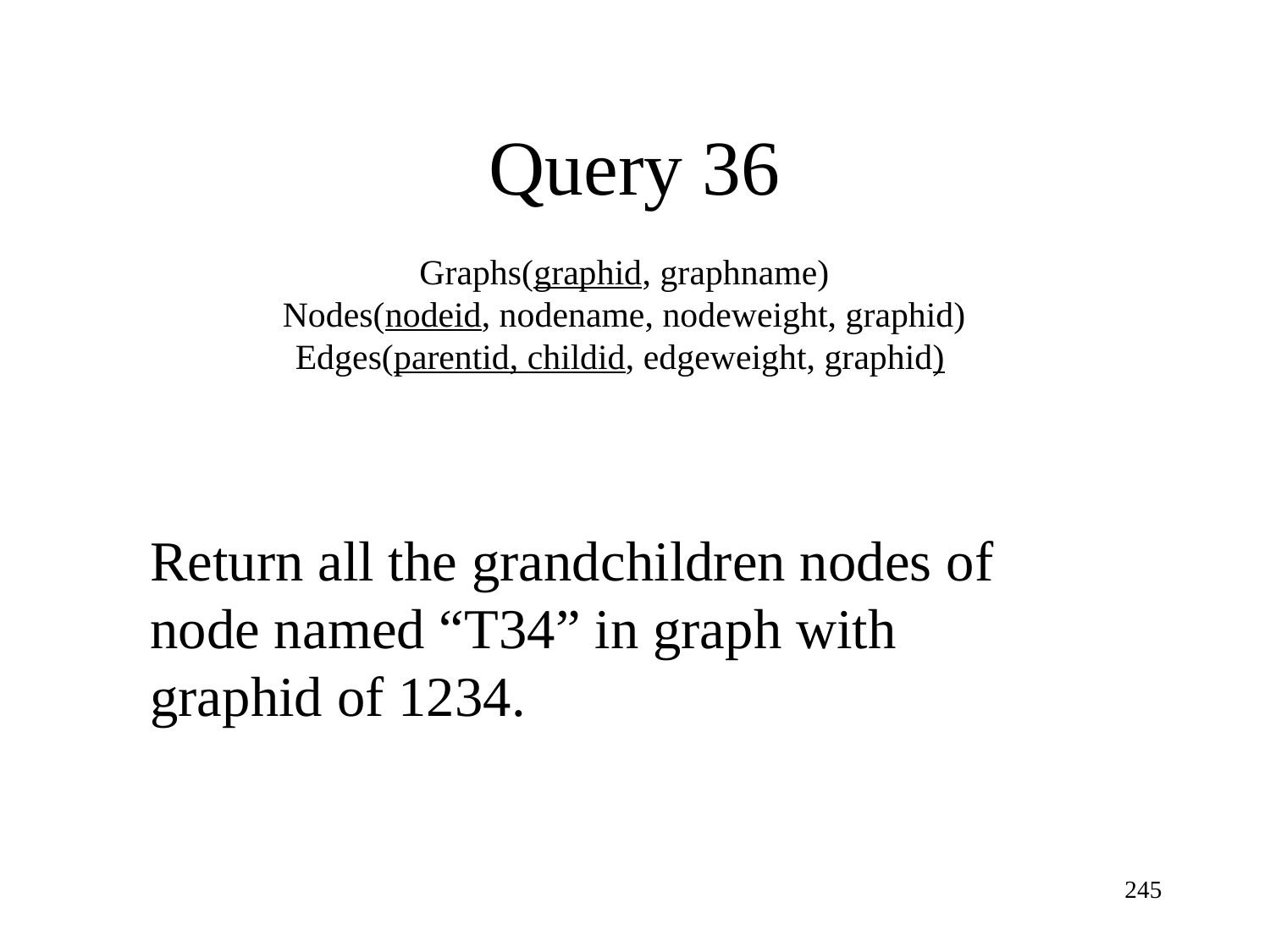

Query 36
Graphs(graphid, graphname)
Nodes(nodeid, nodename, nodeweight, graphid)
Edges(parentid, childid, edgeweight, graphid)
Return all the grandchildren nodes of node named “T34” in graph with graphid of 1234.
245